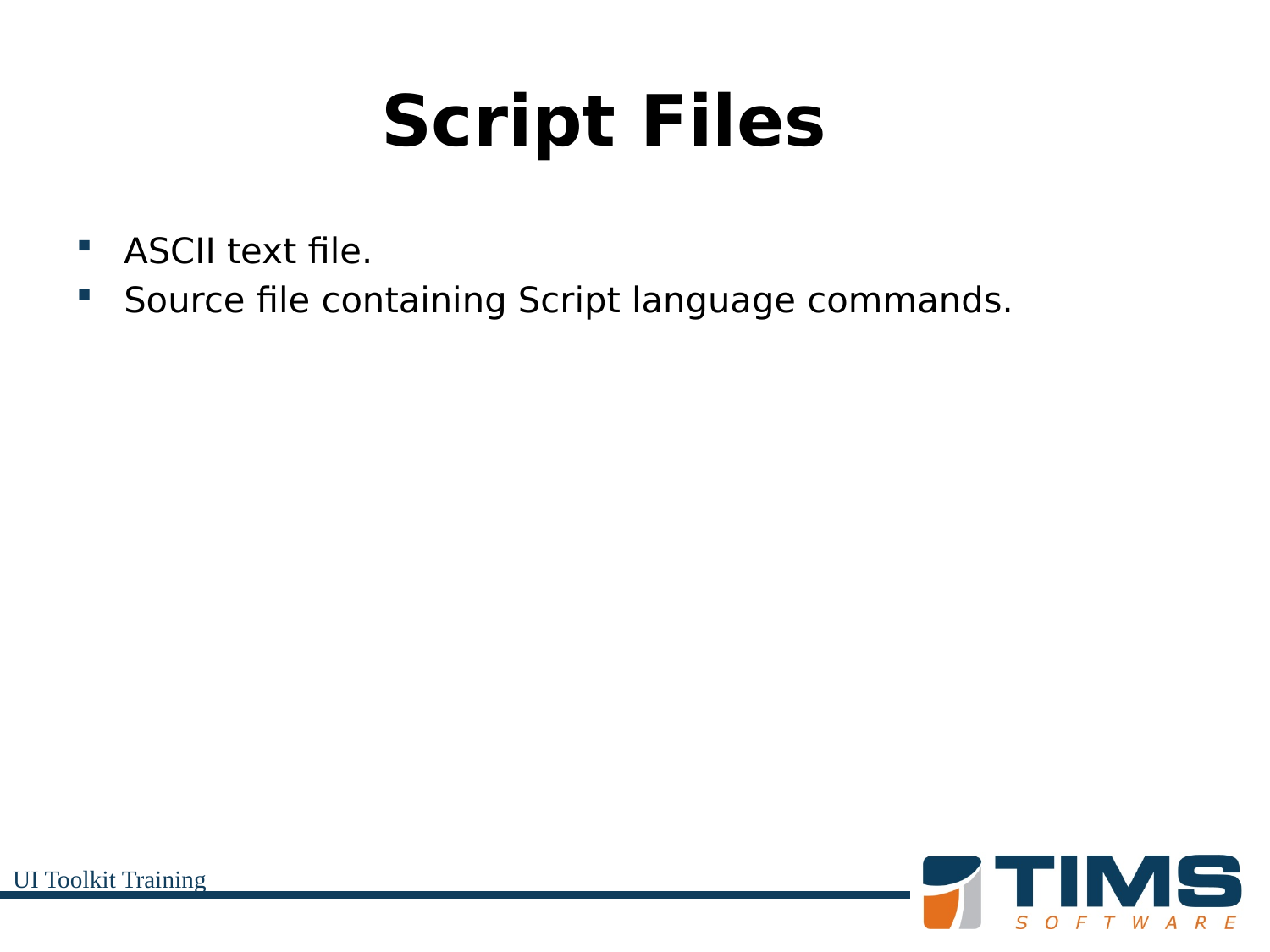

# Script Files
ASCII text file.
Source file containing Script language commands.
UI Toolkit Training